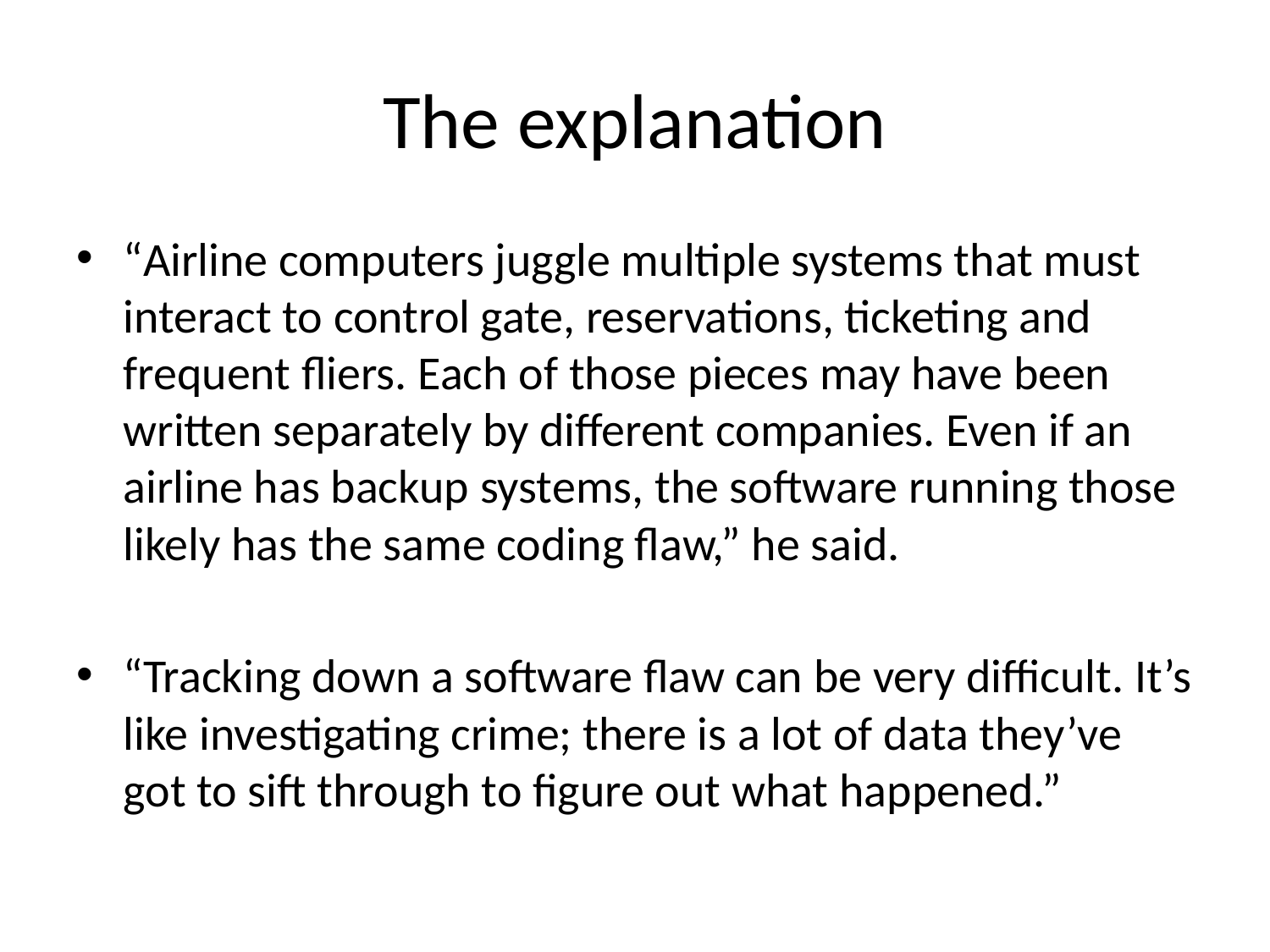

# The explanation
“Airline computers juggle multiple systems that must interact to control gate, reservations, ticketing and frequent fliers. Each of those pieces may have been written separately by different companies. Even if an airline has backup systems, the software running those likely has the same coding flaw,” he said.

“Tracking down a software flaw can be very difficult. It’s like investigating crime; there is a lot of data they’ve got to sift through to figure out what happened.”